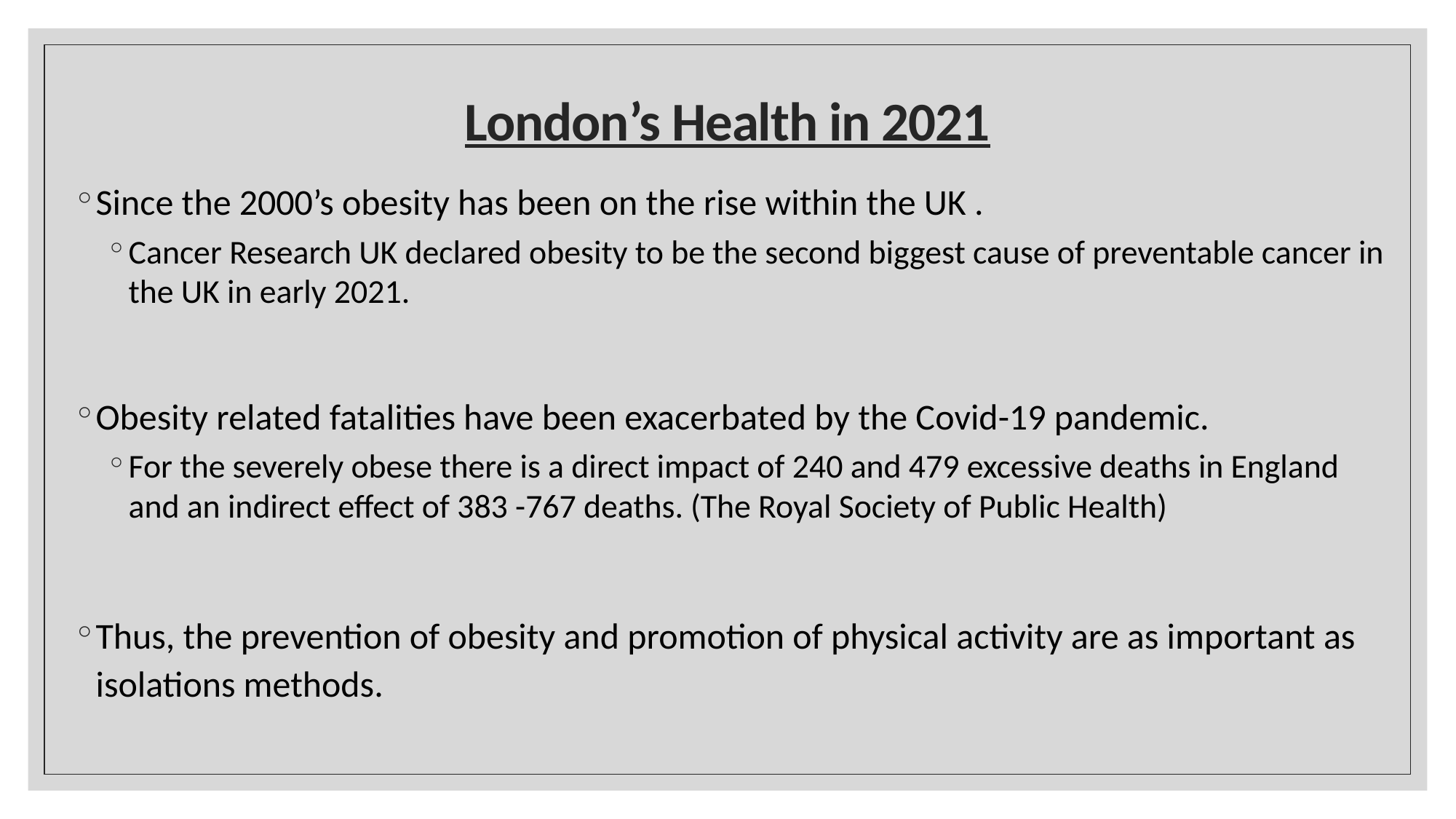

# London’s Health in 2021
Since the 2000’s obesity has been on the rise within the UK .
Cancer Research UK declared obesity to be the second biggest cause of preventable cancer in the UK in early 2021.

Obesity related fatalities have been exacerbated by the Covid-19 pandemic.
For the severely obese there is a direct impact of 240 and 479 excessive deaths in England and an indirect effect of 383 -767 deaths. (The Royal Society of Public Health)

Thus, the prevention of obesity and promotion of physical activity are as important as isolations methods.